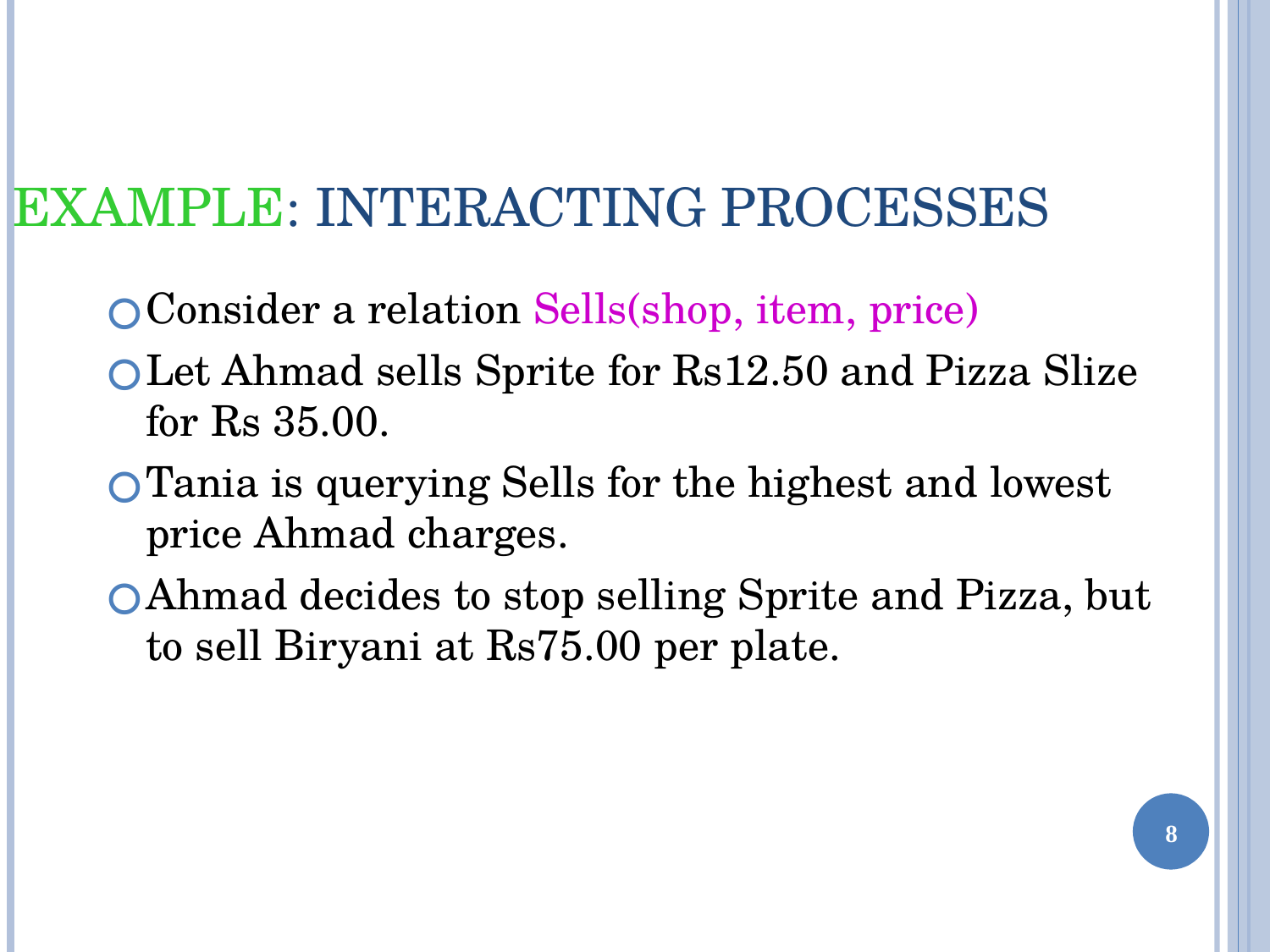

# EXAMPLE: INTERACTING PROCESSES
Consider a relation Sells(shop, item, price)
Let Ahmad sells Sprite for Rs12.50 and Pizza Slize for Rs 35.00.
Tania is querying Sells for the highest and lowest price Ahmad charges.
Ahmad decides to stop selling Sprite and Pizza, but to sell Biryani at Rs75.00 per plate.
8